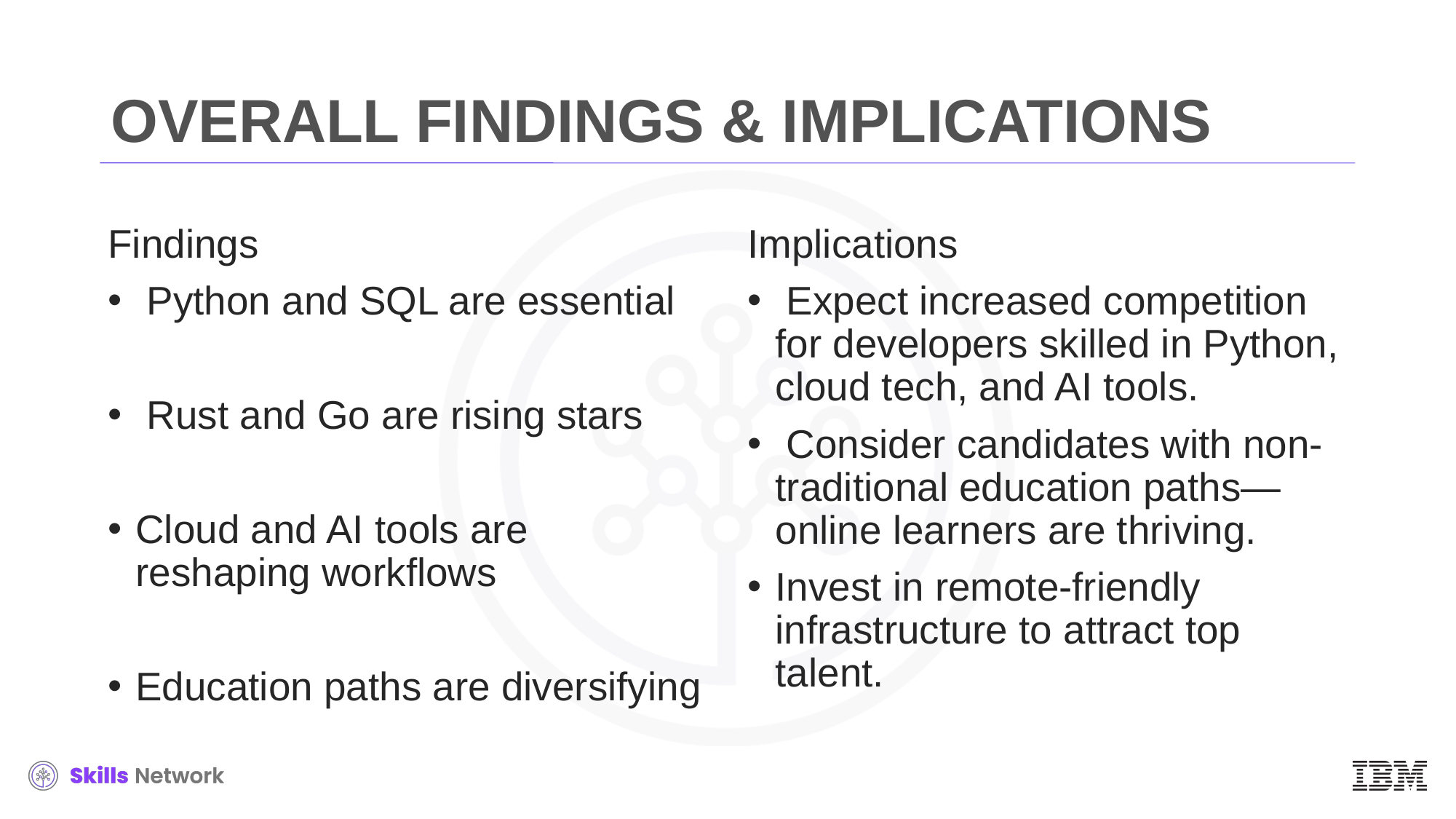

# OVERALL FINDINGS & IMPLICATIONS
Findings
 Python and SQL are essential

 Rust and Go are rising stars

Cloud and AI tools are reshaping workflows

Education paths are diversifying
Implications
 Expect increased competition for developers skilled in Python, cloud tech, and AI tools.
 Consider candidates with non-traditional education paths—online learners are thriving.
Invest in remote-friendly infrastructure to attract top talent.